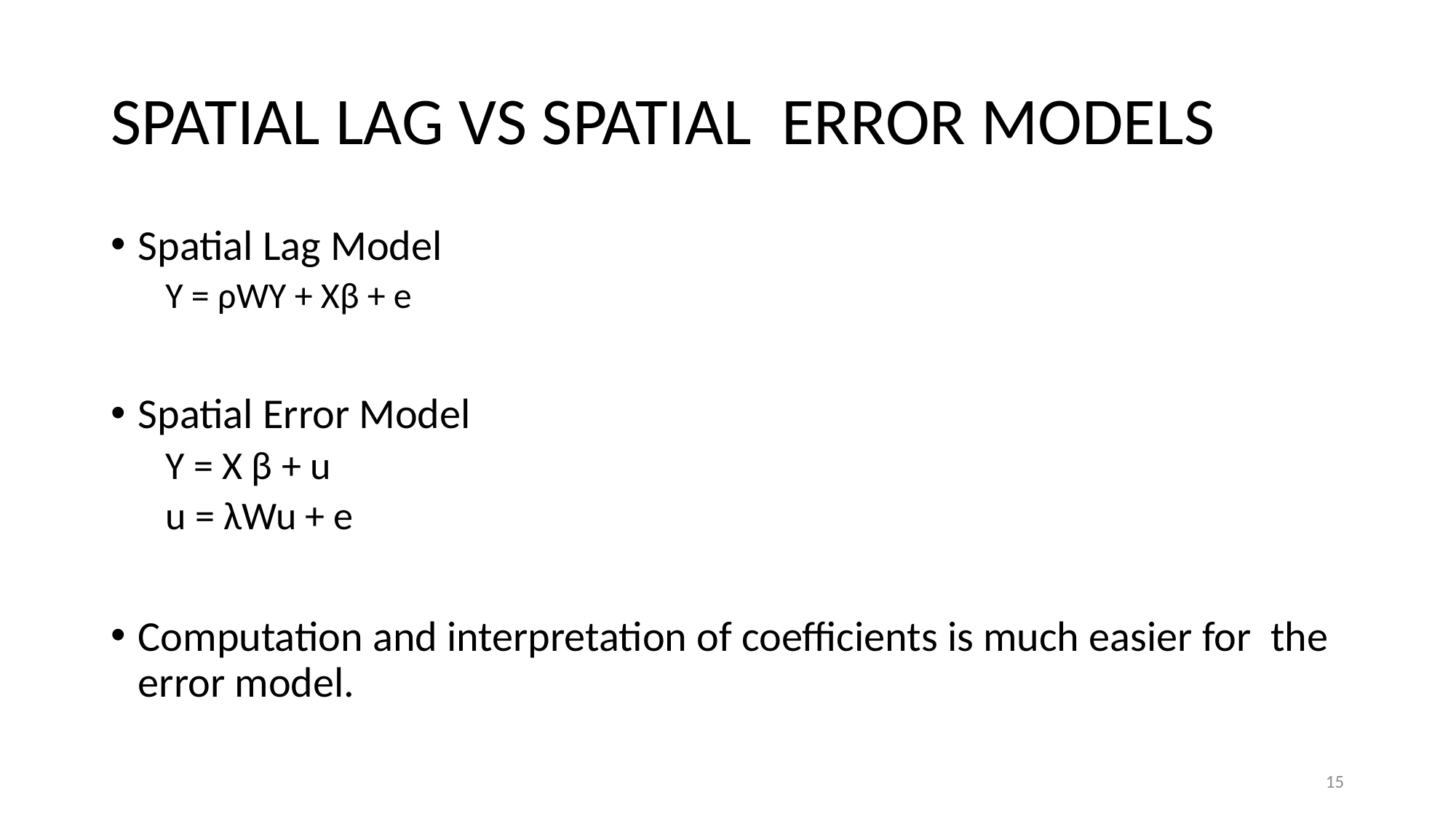

# SPATIAL LAG VS SPATIAL  ERROR MODELS
Spatial Lag Model
Y = ρWY + Xβ + e

Spatial Error Model
Y = X β + u
u = λWu + e

Computation and interpretation of coefficients is much easier for  the error model.

15